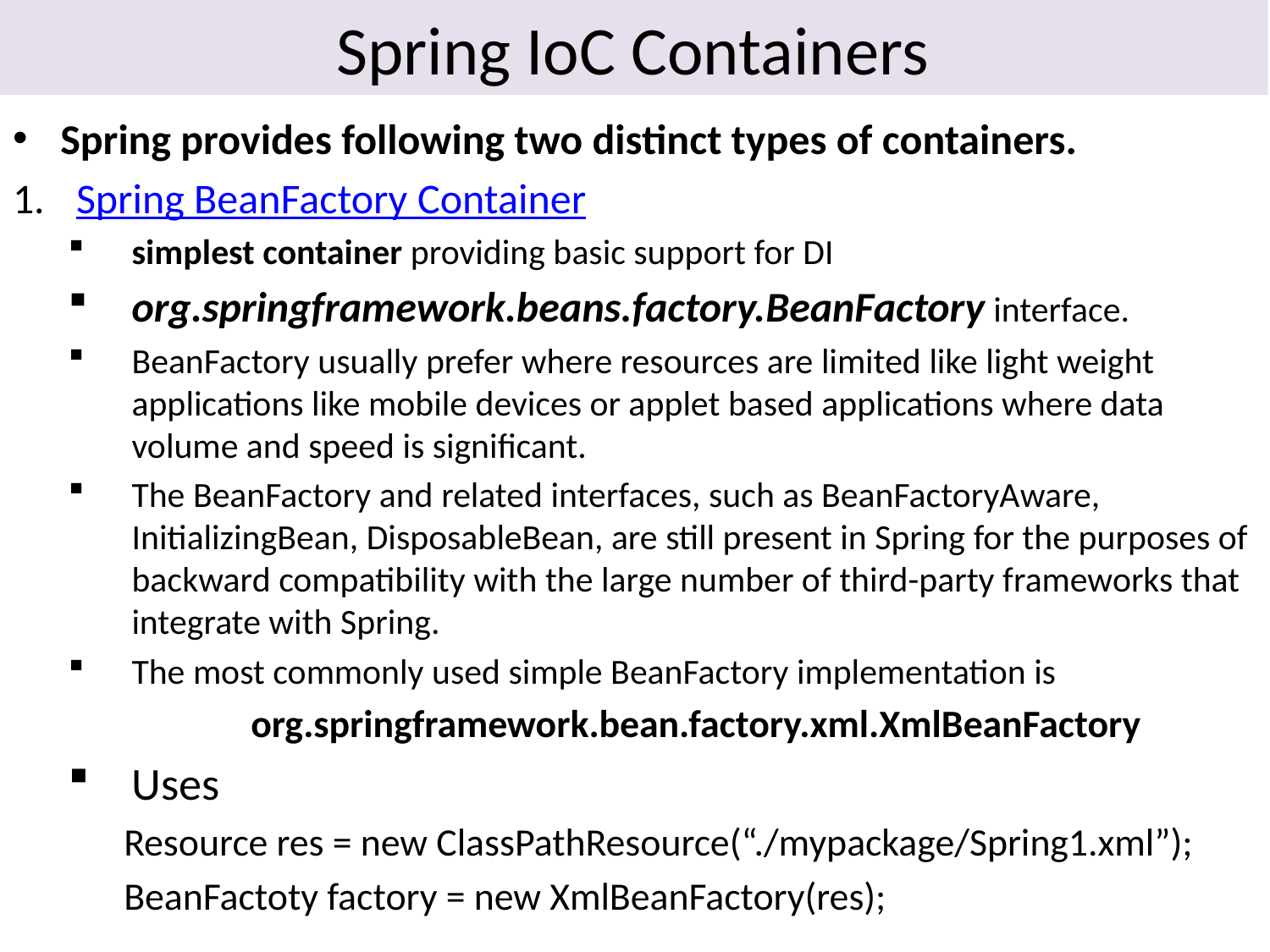

# Spring IoC Containers
Spring provides following two distinct types of containers.
Spring BeanFactory Container
simplest container providing basic support for DI
org.springframework.beans.factory.BeanFactory interface.
BeanFactory usually prefer where resources are limited like light weight applications like mobile devices or applet based applications where data volume and speed is significant.
The BeanFactory and related interfaces, such as BeanFactoryAware, InitializingBean, DisposableBean, are still present in Spring for the purposes of backward compatibility with the large number of third-party frameworks that integrate with Spring.
The most commonly used simple BeanFactory implementation is
	org.springframework.bean.factory.xml.XmlBeanFactory
Uses
Resource res = new ClassPathResource(“./mypackage/Spring1.xml”);
BeanFactoty factory = new XmlBeanFactory(res);